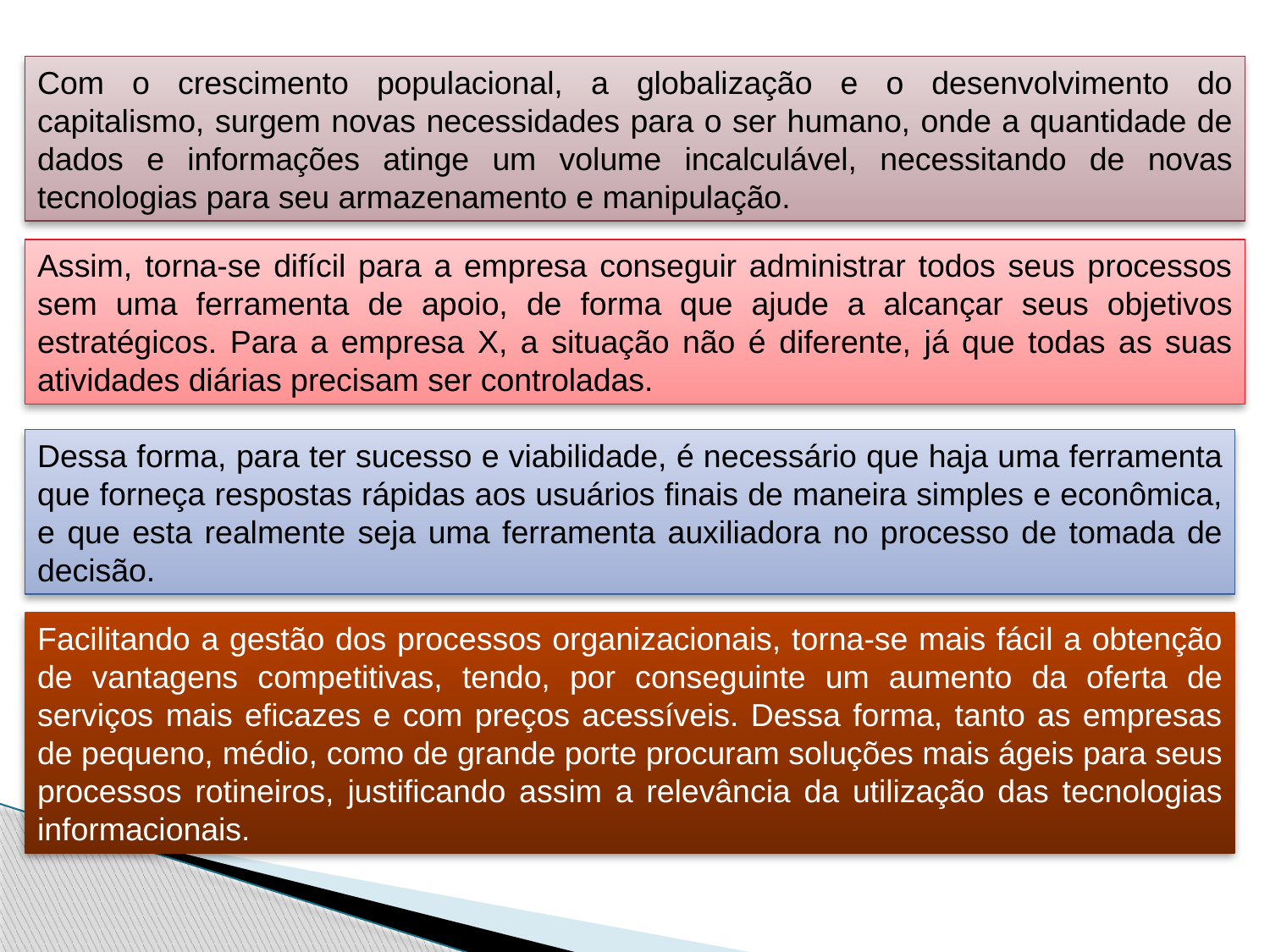

Com o crescimento populacional, a globalização e o desenvolvimento do capitalismo, surgem novas necessidades para o ser humano, onde a quantidade de dados e informações atinge um volume incalculável, necessitando de novas tecnologias para seu armazenamento e manipulação.
Assim, torna-se difícil para a empresa conseguir administrar todos seus processos sem uma ferramenta de apoio, de forma que ajude a alcançar seus objetivos estratégicos. Para a empresa X, a situação não é diferente, já que todas as suas atividades diárias precisam ser controladas.
Dessa forma, para ter sucesso e viabilidade, é necessário que haja uma ferramenta que forneça respostas rápidas aos usuários finais de maneira simples e econômica, e que esta realmente seja uma ferramenta auxiliadora no processo de tomada de decisão.
Facilitando a gestão dos processos organizacionais, torna-se mais fácil a obtenção de vantagens competitivas, tendo, por conseguinte um aumento da oferta de serviços mais eficazes e com preços acessíveis. Dessa forma, tanto as empresas de pequeno, médio, como de grande porte procuram soluções mais ágeis para seus processos rotineiros, justificando assim a relevância da utilização das tecnologias informacionais.